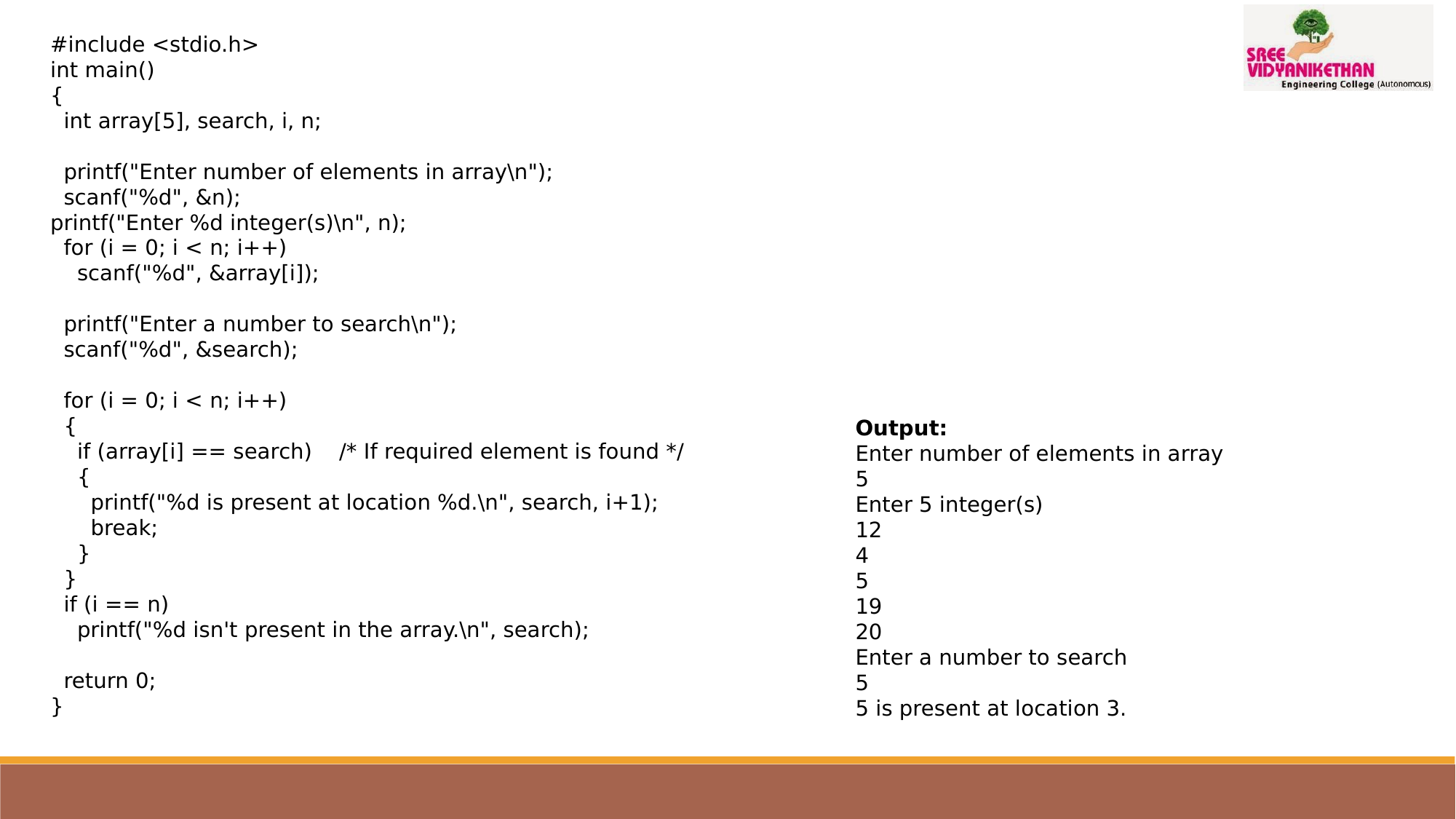

#include <stdio.h>
int main()
{
  int array[5], search, i, n;

  printf("Enter number of elements in array\n");
  scanf("%d", &n);
printf("Enter %d integer(s)\n", n);
  for (i = 0; i < n; i++)
    scanf("%d", &array[i]);

  printf("Enter a number to search\n");
  scanf("%d", &search);

  for (i = 0; i < n; i++)
  {
    if (array[i] == search)    /* If required element is found */
    {
      printf("%d is present at location %d.\n", search, i+1);
      break;
    }
  }
  if (i == n)
    printf("%d isn't present in the array.\n", search);

  return 0;
}
Output:
Enter number of elements in array
5
Enter 5 integer(s)
12
4
5
19
20
Enter a number to search
5
5 is present at location 3.